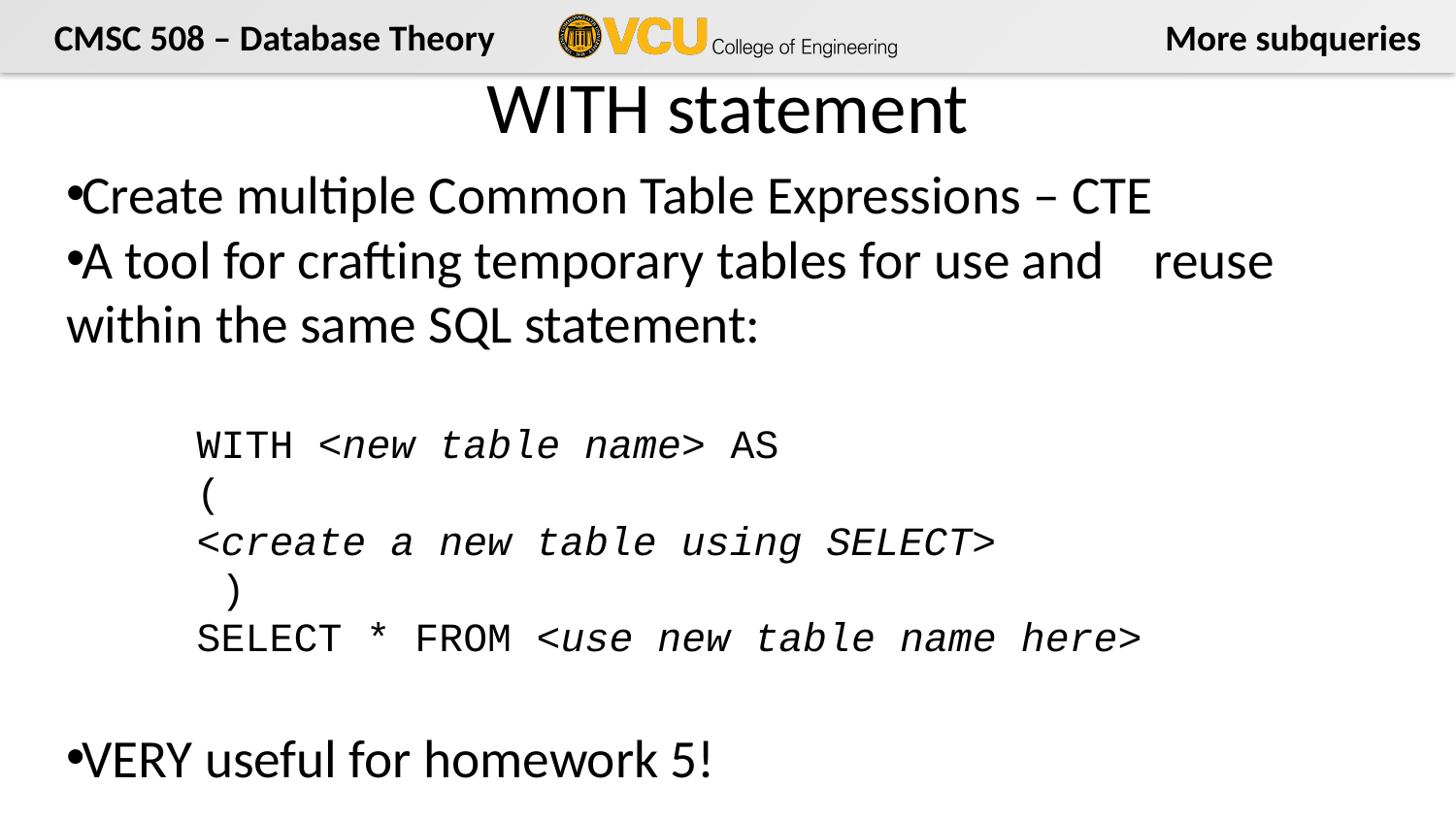

# WITH statement
Create multiple Common Table Expressions – CTE
A tool for crafting temporary tables for use and 	reuse within the same SQL statement:

WITH <new table name> AS
(
	<create a new table using SELECT>
 )
SELECT * FROM <use new table name here>

VERY useful for homework 5!